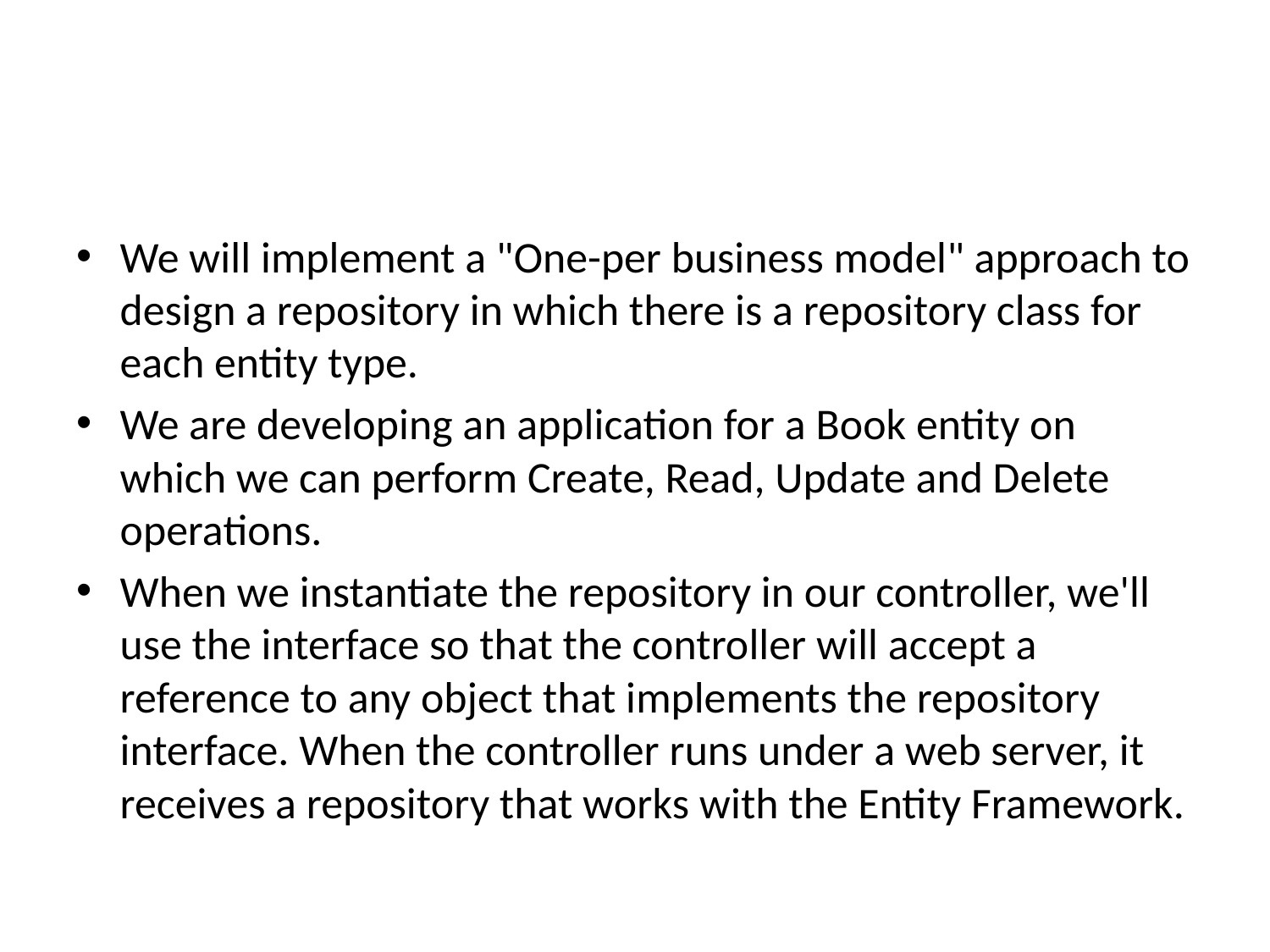

#
We will implement a "One-per business model" approach to design a repository in which there is a repository class for each entity type.
We are developing an application for a Book entity on which we can perform Create, Read, Update and Delete operations.
When we instantiate the repository in our controller, we'll use the interface so that the controller will accept a reference to any object that implements the repository interface. When the controller runs under a web server, it receives a repository that works with the Entity Framework.